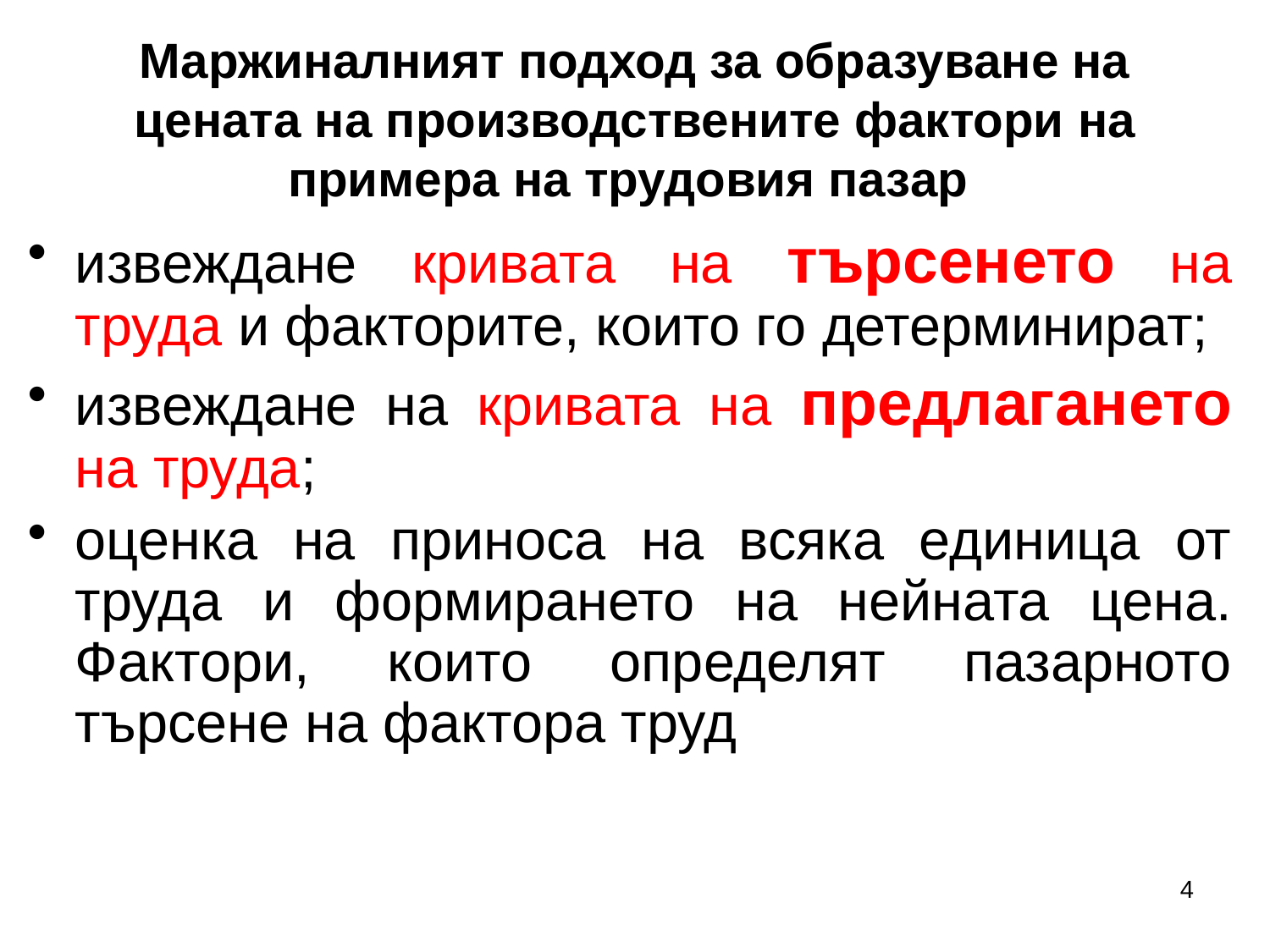

# Маржиналният подход за образуване на цената на производствените фактори на примера на трудовия пазар
извеждане кривата на търсенето на труда и факторите, които го детерминират;
извеждане на кривата на предлагането на труда;
оценка на приноса на всяка единица от труда и формирането на нейната цена. Фактори, които определят пазарното търсене на фактора труд
4